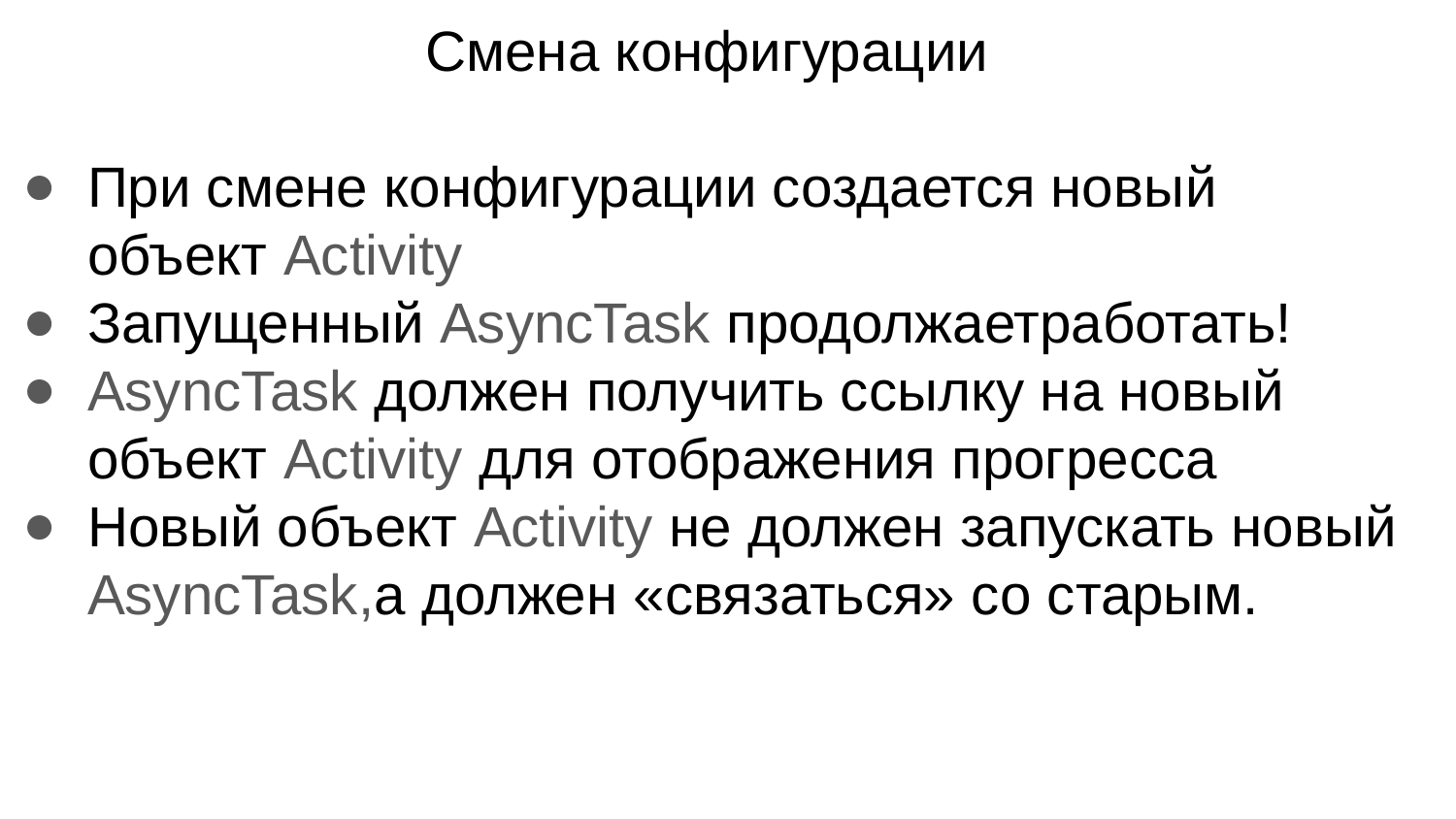

Смена конфигурации

При смене конфигурации создается новый объект Activity
Запущенный AsyncTask продолжаетработать!
AsyncTask должен получить ссылку на новый объект Activity для отображения прогресса
Новый объект Activity не должен запускать новый AsyncTask,а должен «связаться» со старым.